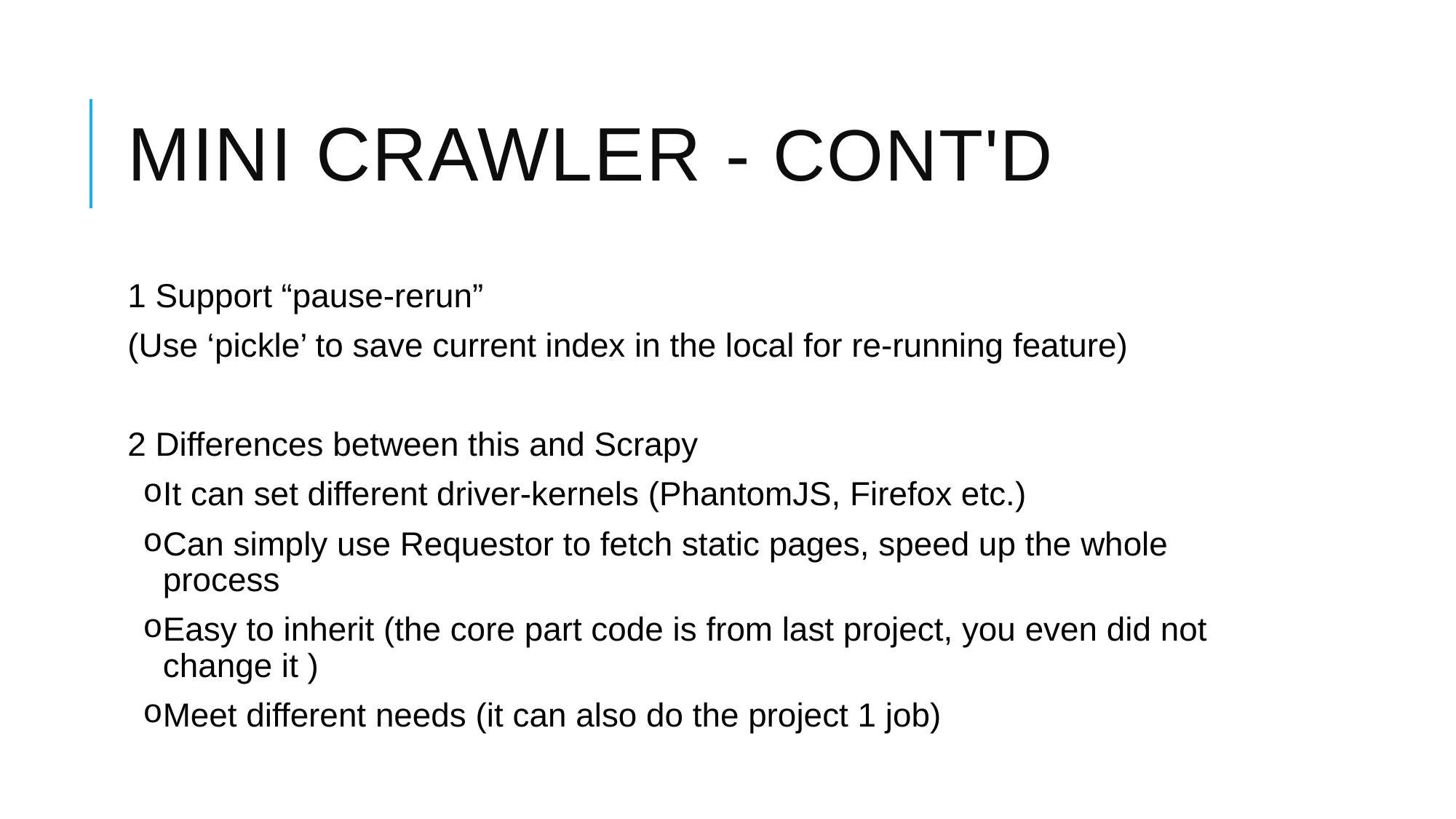

# MINI Crawler - cont'd
1 Support “pause-rerun”
(Use ‘pickle’ to save current index in the local for re-running feature)

2 Differences between this and Scrapy
It can set different driver-kernels (PhantomJS, Firefox etc.)
Can simply use Requestor to fetch static pages, speed up the whole process
Easy to inherit (the core part code is from last project, you even did not change it )
Meet different needs (it can also do the project 1 job)